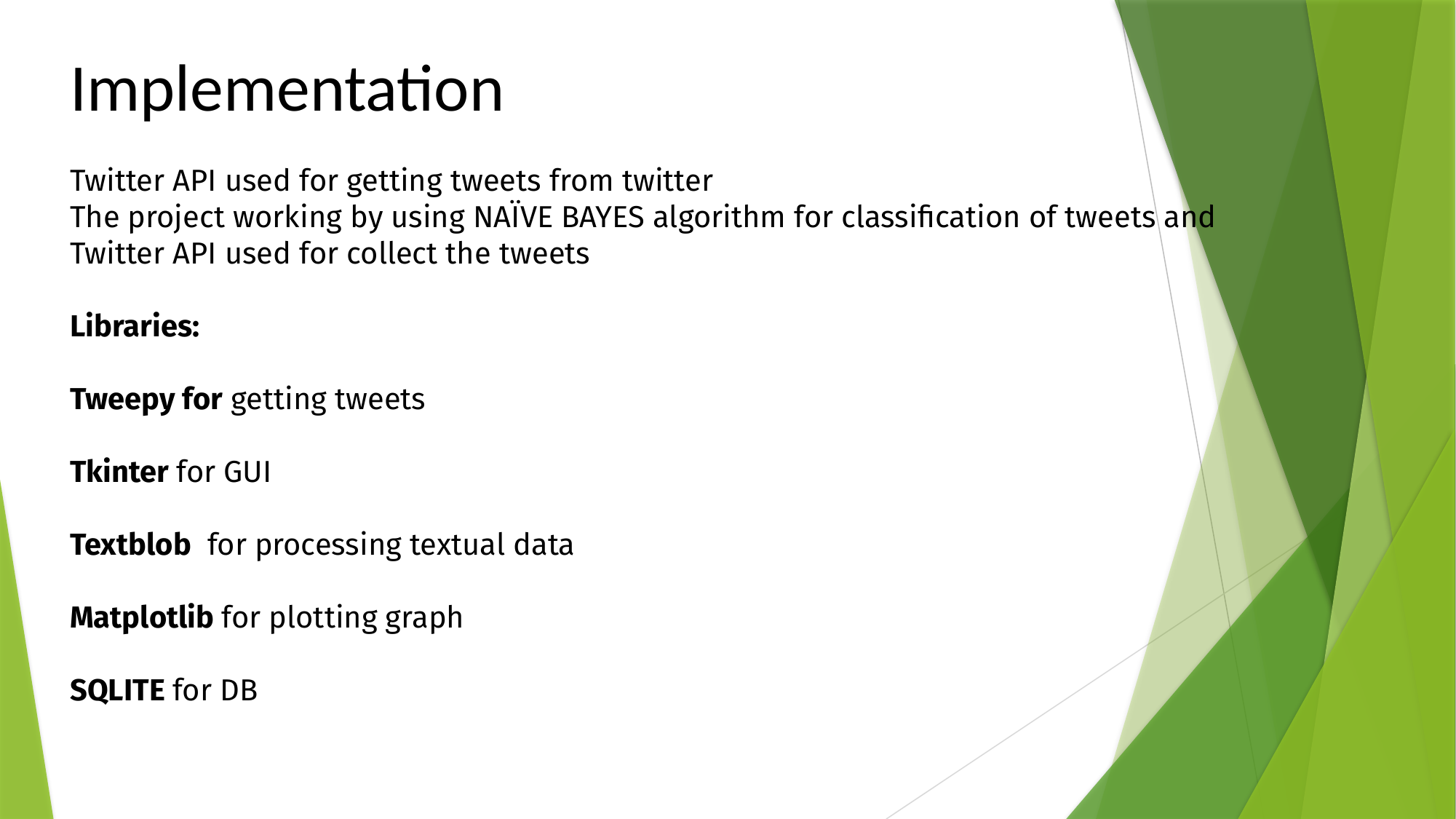

Implementation

Twitter API used for getting tweets from twitter
The project working by using NAÏVE BAYES algorithm for classification of tweets and Twitter API used for collect the tweets

Libraries:

Tweepy for getting tweets

Tkinter for GUI

Textblob  for processing textual data

Matplotlib for plotting graph

SQLITE for DB